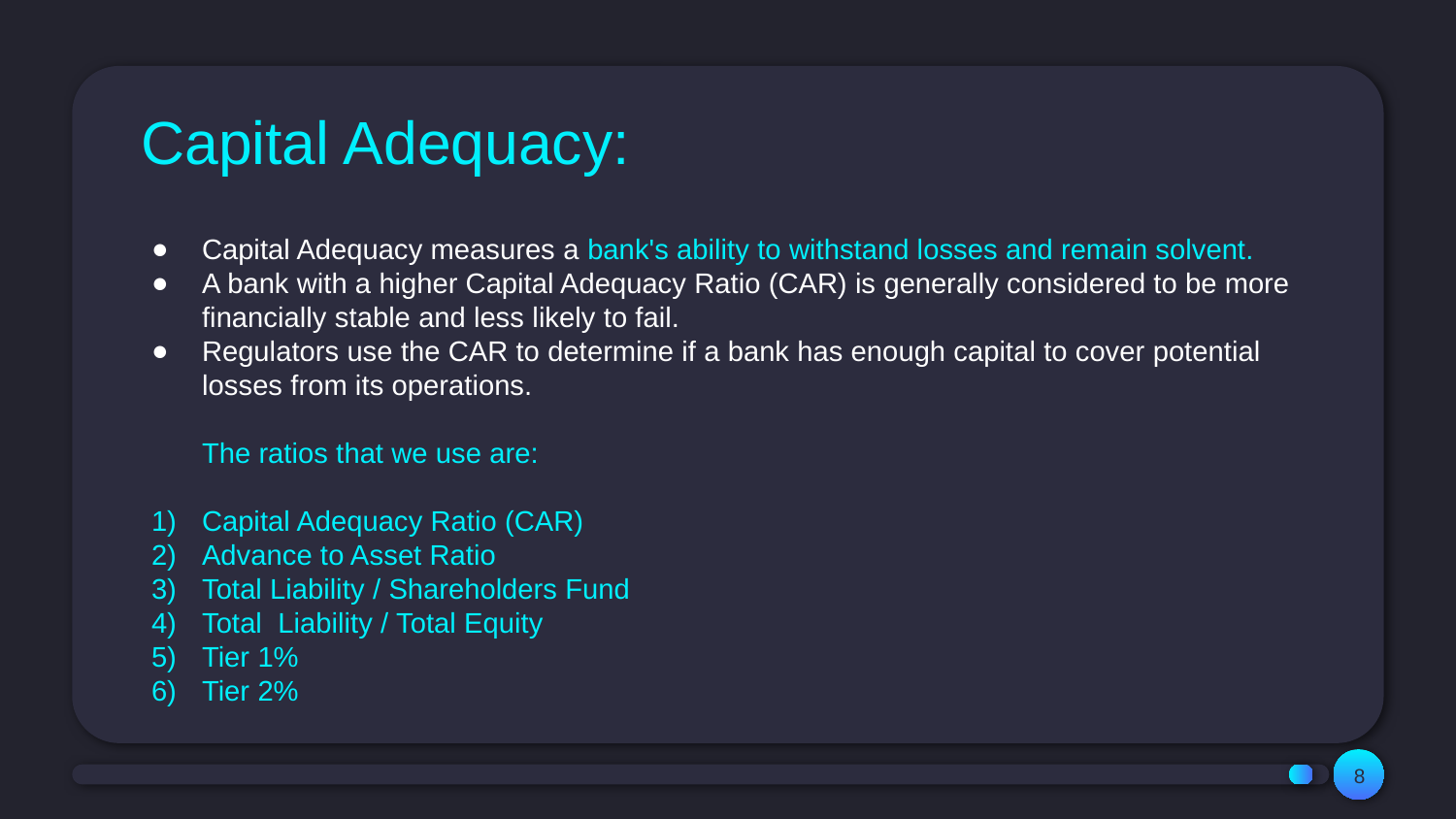

# Capital Adequacy:
Capital Adequacy measures a bank's ability to withstand losses and remain solvent.
A bank with a higher Capital Adequacy Ratio (CAR) is generally considered to be more financially stable and less likely to fail.
Regulators use the CAR to determine if a bank has enough capital to cover potential losses from its operations.

The ratios that we use are:

Capital Adequacy Ratio (CAR)
Advance to Asset Ratio
Total Liability / Shareholders Fund
Total  Liability / Total Equity
Tier 1%
Tier 2%